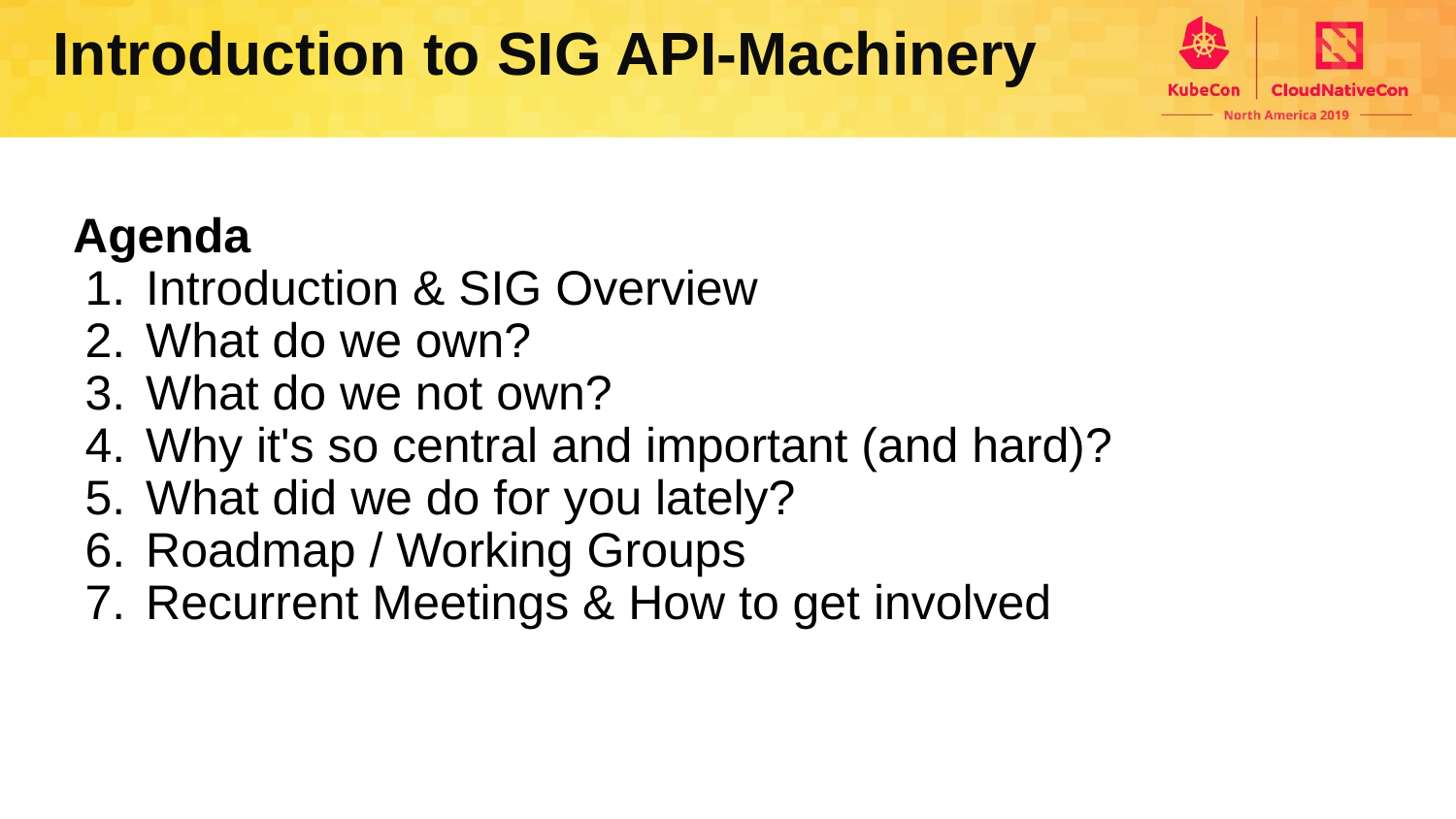

Introduction to SIG API-Machinery

Agenda
Introduction & SIG Overview
What do we own?
What do we not own?
Why it's so central and important (and hard)?
What did we do for you lately?
Roadmap / Working Groups
Recurrent Meetings & How to get involved